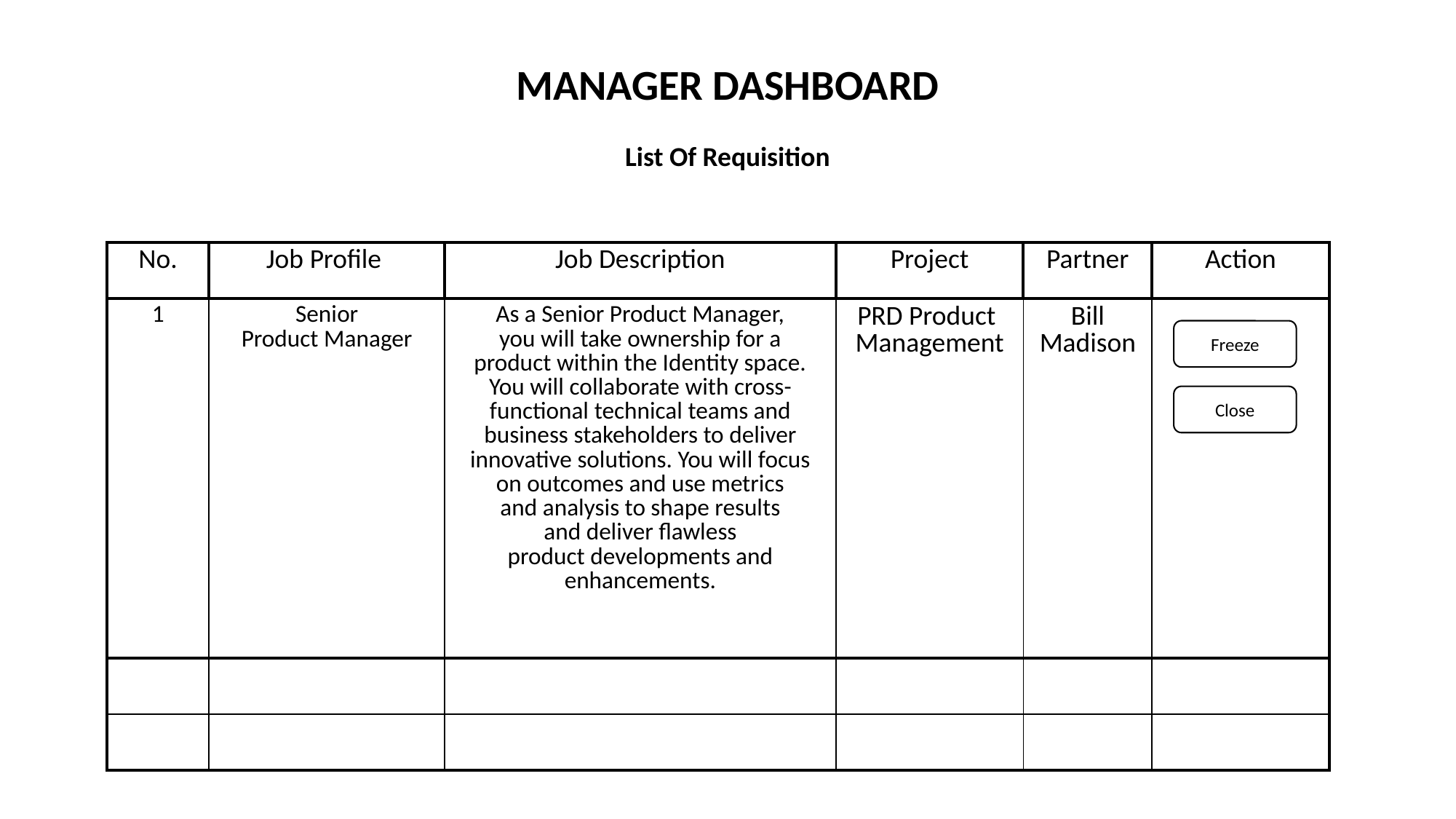

MANAGER DASHBOARD
List Of Requisition
| No. | Job Profile | Job Description | Project | Partner | Action |
| --- | --- | --- | --- | --- | --- |
| 1 | Senior Product Manager​ | As a Senior Product Manager, you will take ownership for a product within the Identity space. You will collaborate with cross-functional technical teams and business stakeholders to deliver innovative solutions. You will focus on outcomes and use metrics and analysis to shape results and deliver flawless product developments and enhancements.​ | PRD Product  Management | Bill Madison |  |
|  |  |  |  |  |  |
|  |  |  |  |  |  |
Freeze
Close